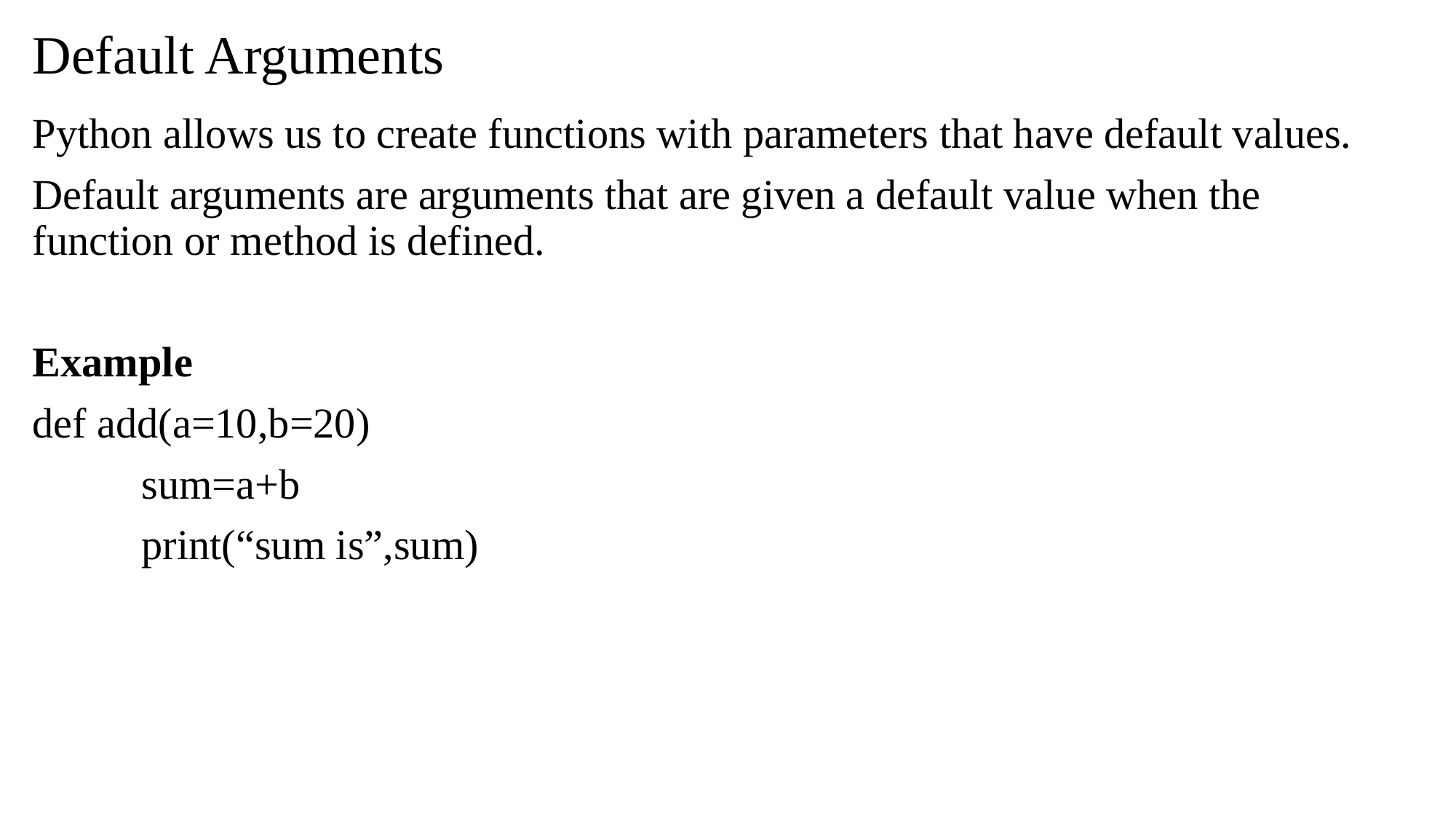

# Default Arguments
Python allows us to create functions with parameters that have default values.
Default arguments are arguments that are given a default value when the function or method is defined.

Example
def add(a=10,b=20)
	sum=a+b
	print(“sum is”,sum)